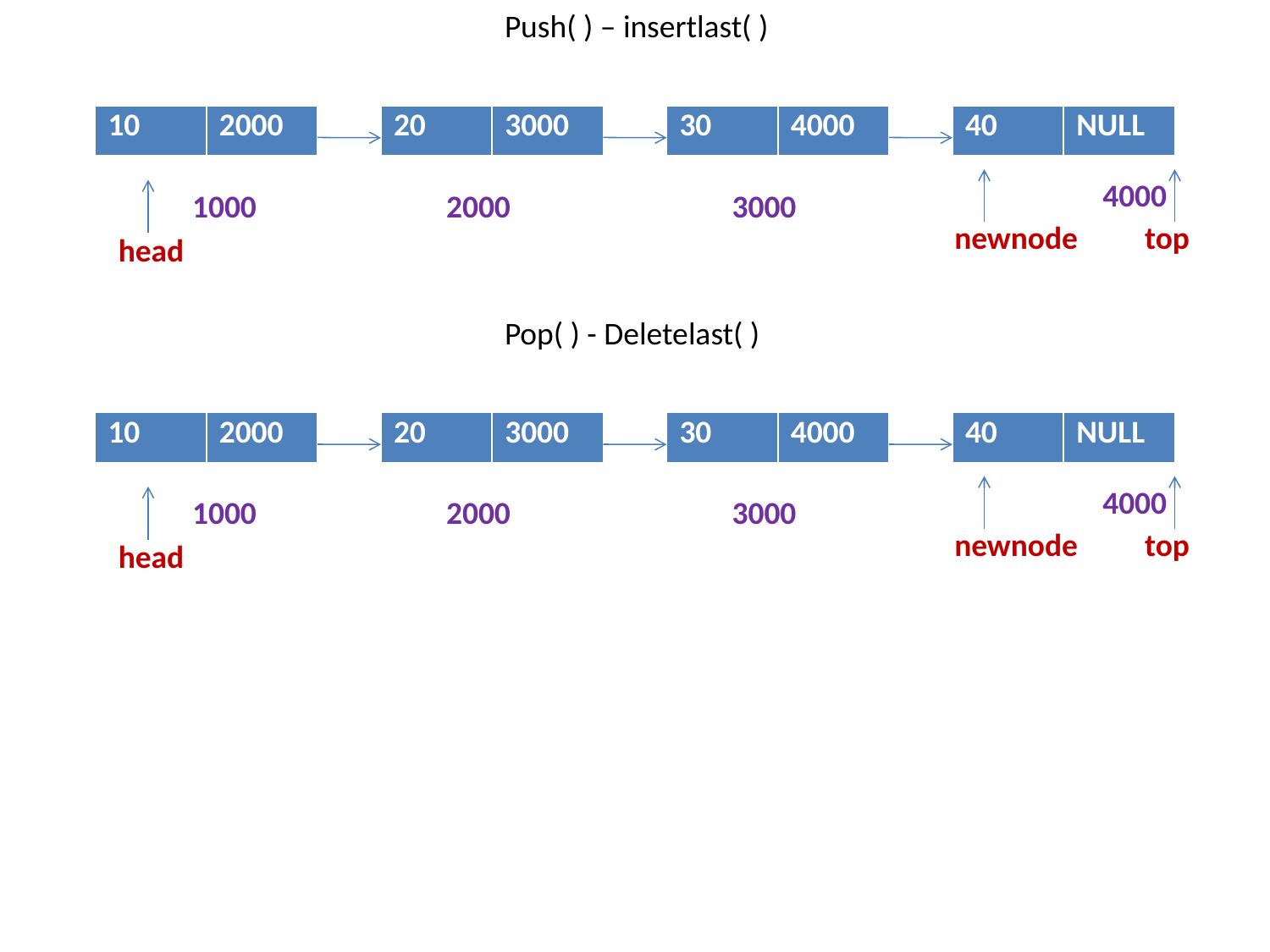

Push( ) – insertlast( )
| 10 | 2000 |
| --- | --- |
| 20 | 3000 |
| --- | --- |
| 30 | 4000 |
| --- | --- |
| 40 | NULL |
| --- | --- |
4000
1000
2000
3000
newnode
top
head
Pop( ) - Deletelast( )
| 10 | 2000 |
| --- | --- |
| 20 | 3000 |
| --- | --- |
| 30 | 4000 |
| --- | --- |
| 40 | NULL |
| --- | --- |
4000
1000
2000
3000
newnode
top
head